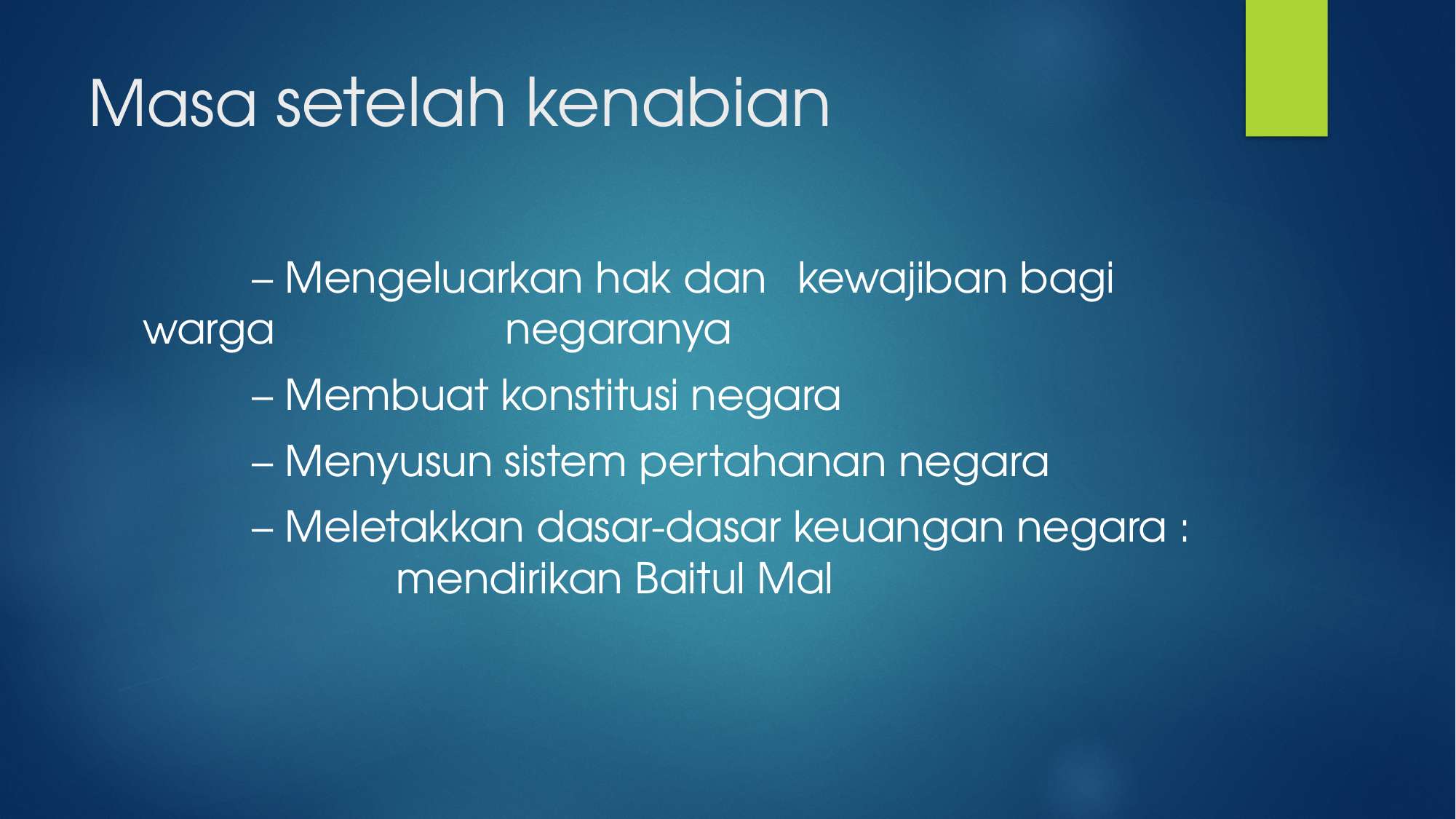

# Masa setelah kenabian
	– Mengeluarkan hak dan 	kewajiban bagi warga 	   	   negaranya
	– Membuat konstitusi negara
	– Menyusun sistem pertahanan negara
	– Meletakkan dasar-dasar keuangan negara : 	 		   mendirikan Baitul Mal